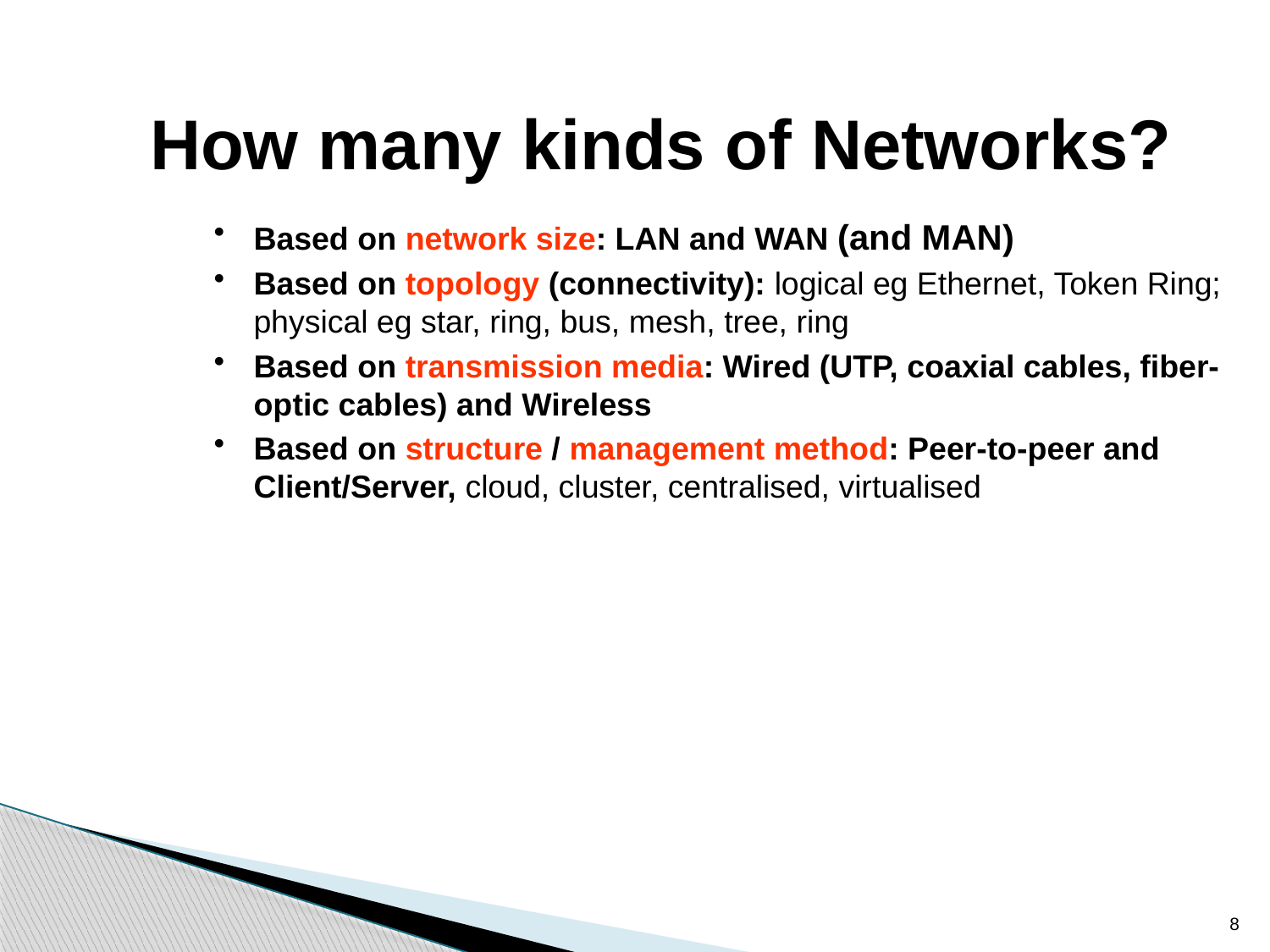

How many kinds of Networks?
Based on network size: LAN and WAN (and MAN)
Based on topology (connectivity): logical eg Ethernet, Token Ring; physical eg star, ring, bus, mesh, tree, ring
Based on transmission media: Wired (UTP, coaxial cables, fiber-optic cables) and Wireless
Based on structure / management method: Peer-to-peer and Client/Server, cloud, cluster, centralised, virtualised

8